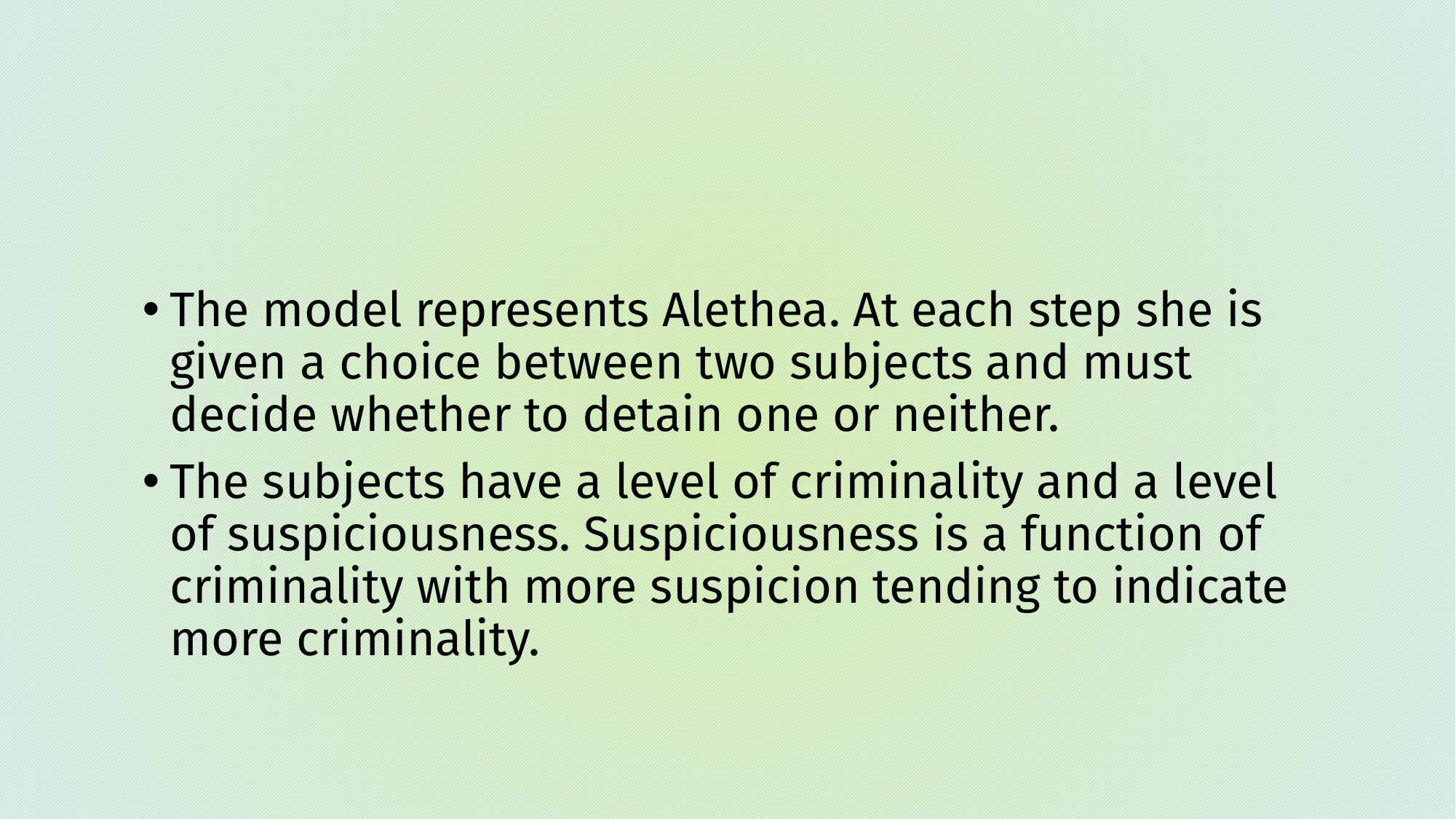

#
The model represents Alethea. At each step she is given a choice between two subjects and must decide whether to detain one or neither.
The subjects have a level of criminality and a level of suspiciousness. Suspiciousness is a function of criminality with more suspicion tending to indicate more criminality.